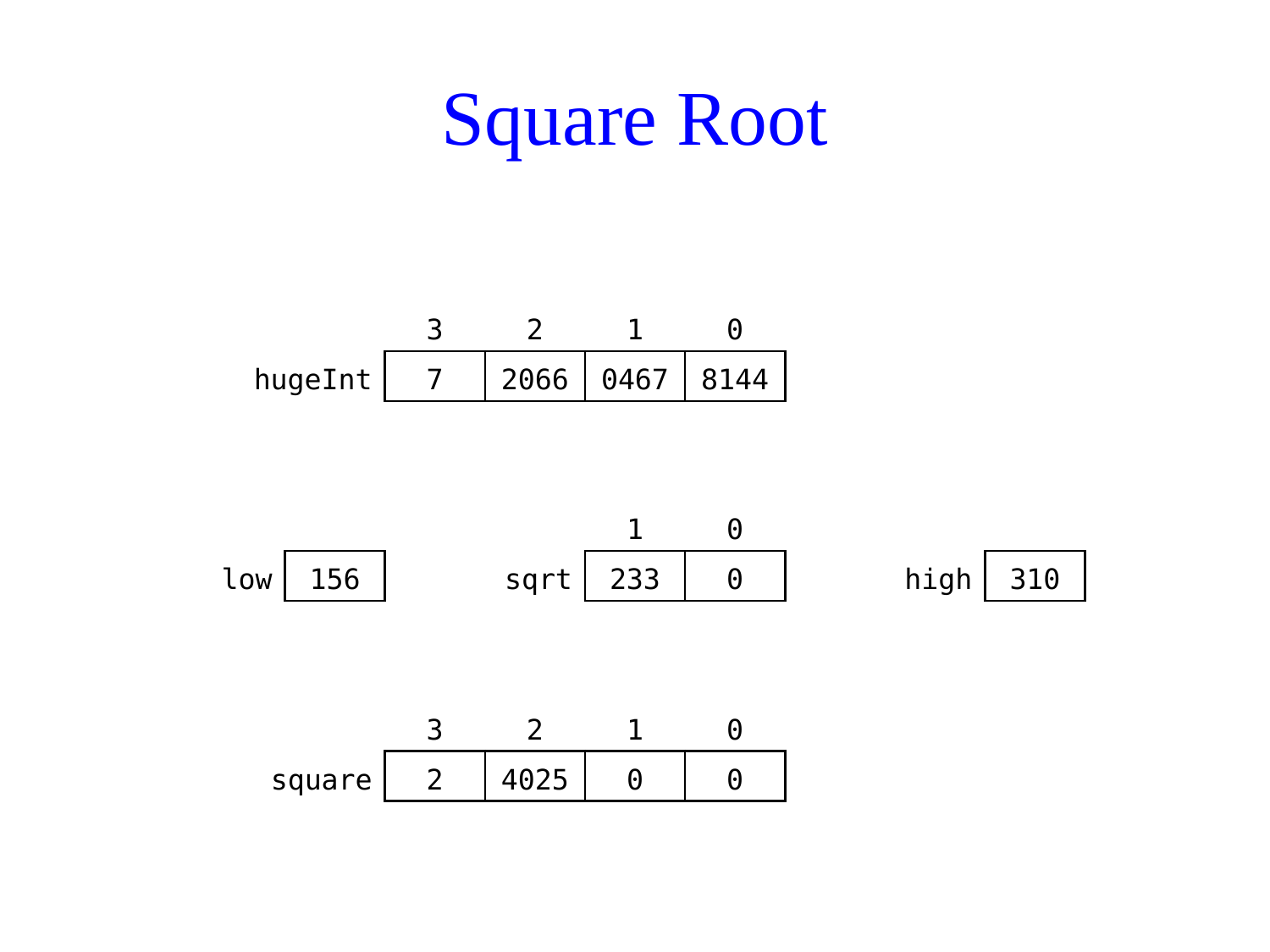

# Square Root
|  | 3 | 2 | 1 | 0 |
| --- | --- | --- | --- | --- |
| hugeInt | 7 | 2066 | 0467 | 8144 |
|  | 1 | 0 |
| --- | --- | --- |
| sqrt | 233 | 0 |
| low | 156 |
| --- | --- |
| high | 310 |
| --- | --- |
|  | 3 | 2 | 1 | 0 |
| --- | --- | --- | --- | --- |
| square | 2 | 4025 | 0 | 0 |